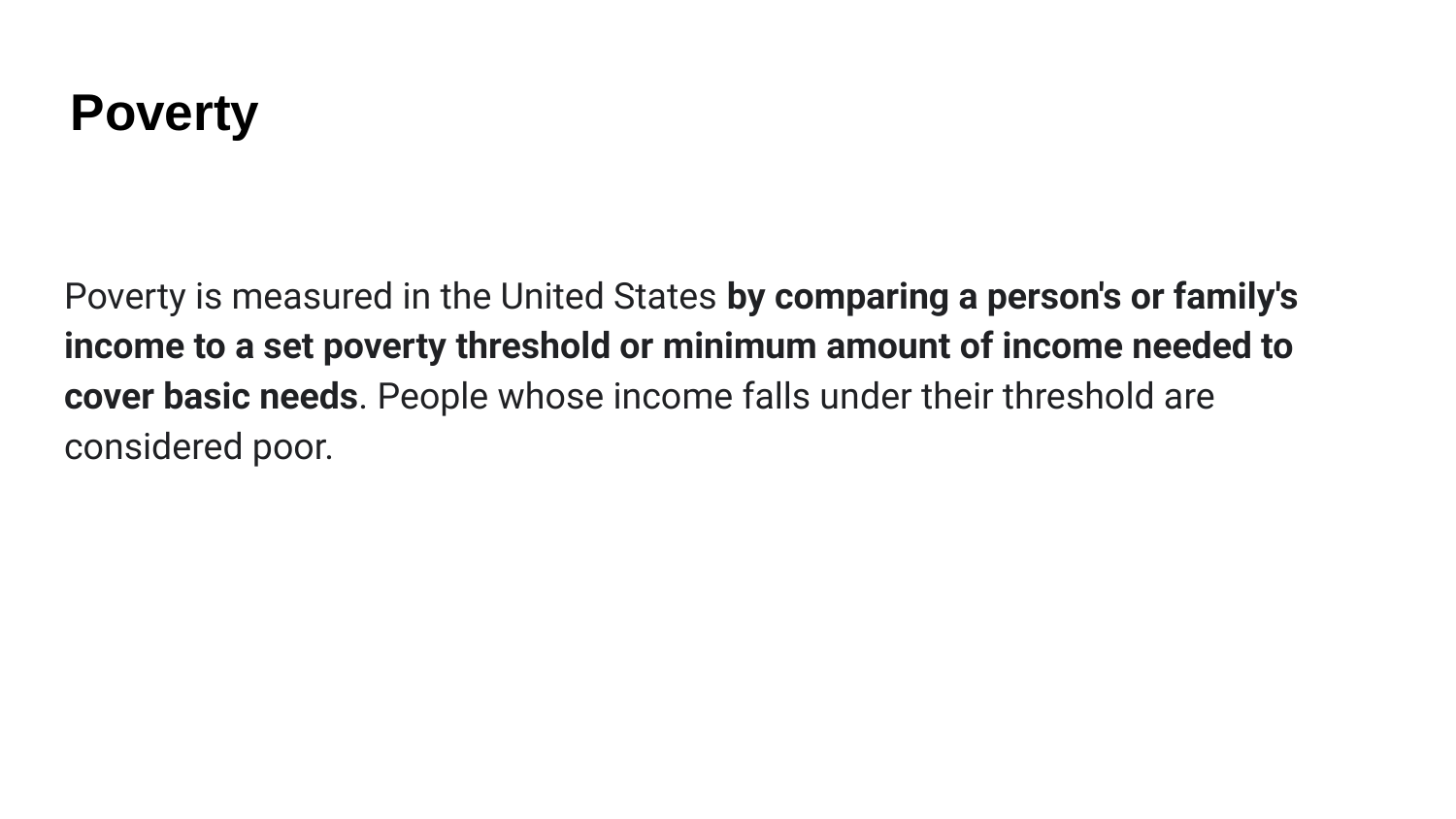

# Poverty

Poverty is measured in the United States by comparing a person's or family's income to a set poverty threshold or minimum amount of income needed to cover basic needs. People whose income falls under their threshold are considered poor.